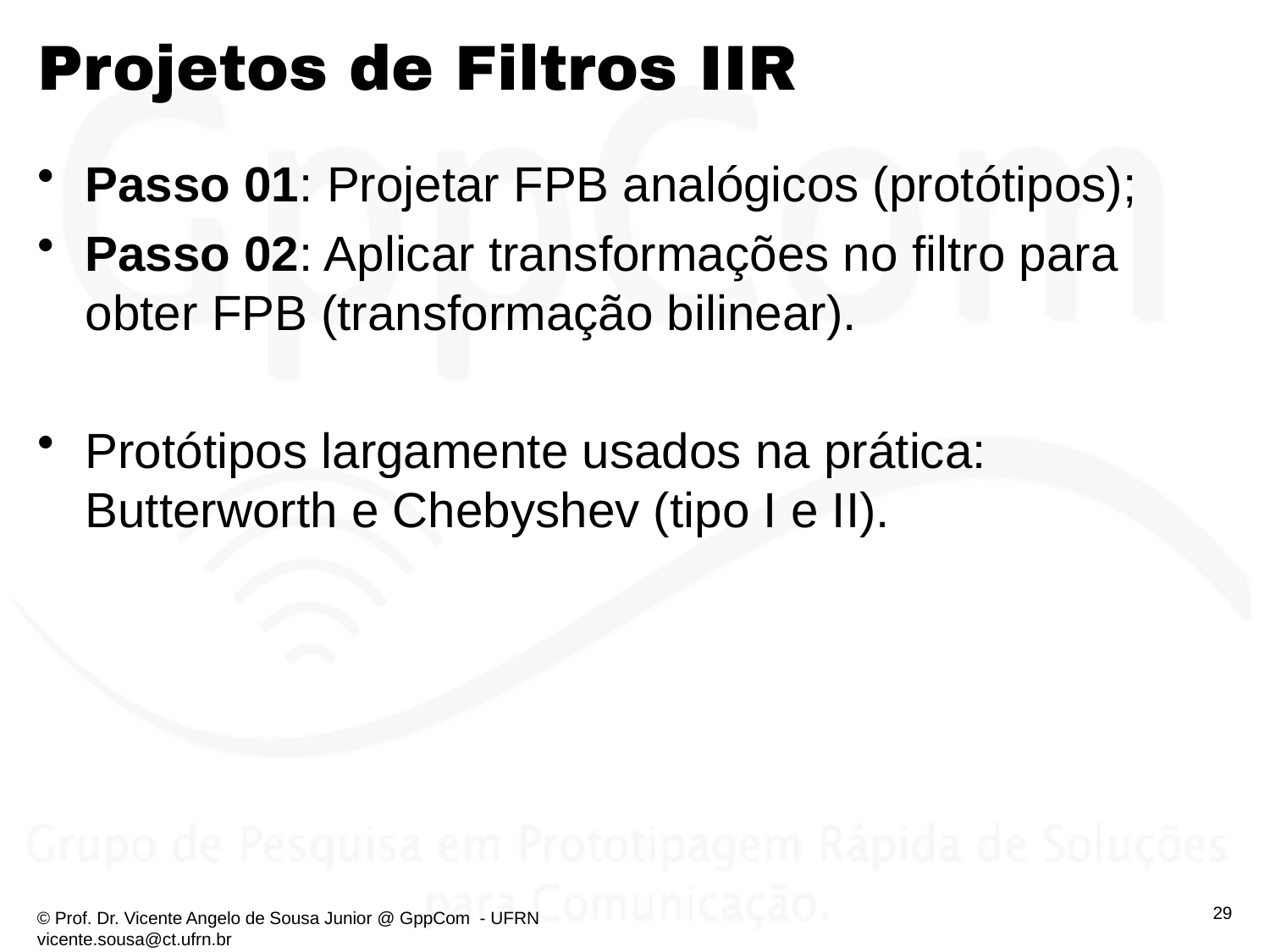

# Projetos de Filtros IIR
Passo 01: Projetar FPB analógicos (protótipos);
Passo 02: Aplicar transformações no filtro para obter FPB (transformação bilinear).

Protótipos largamente usados na prática: Butterworth e Chebyshev (tipo I e II).

29